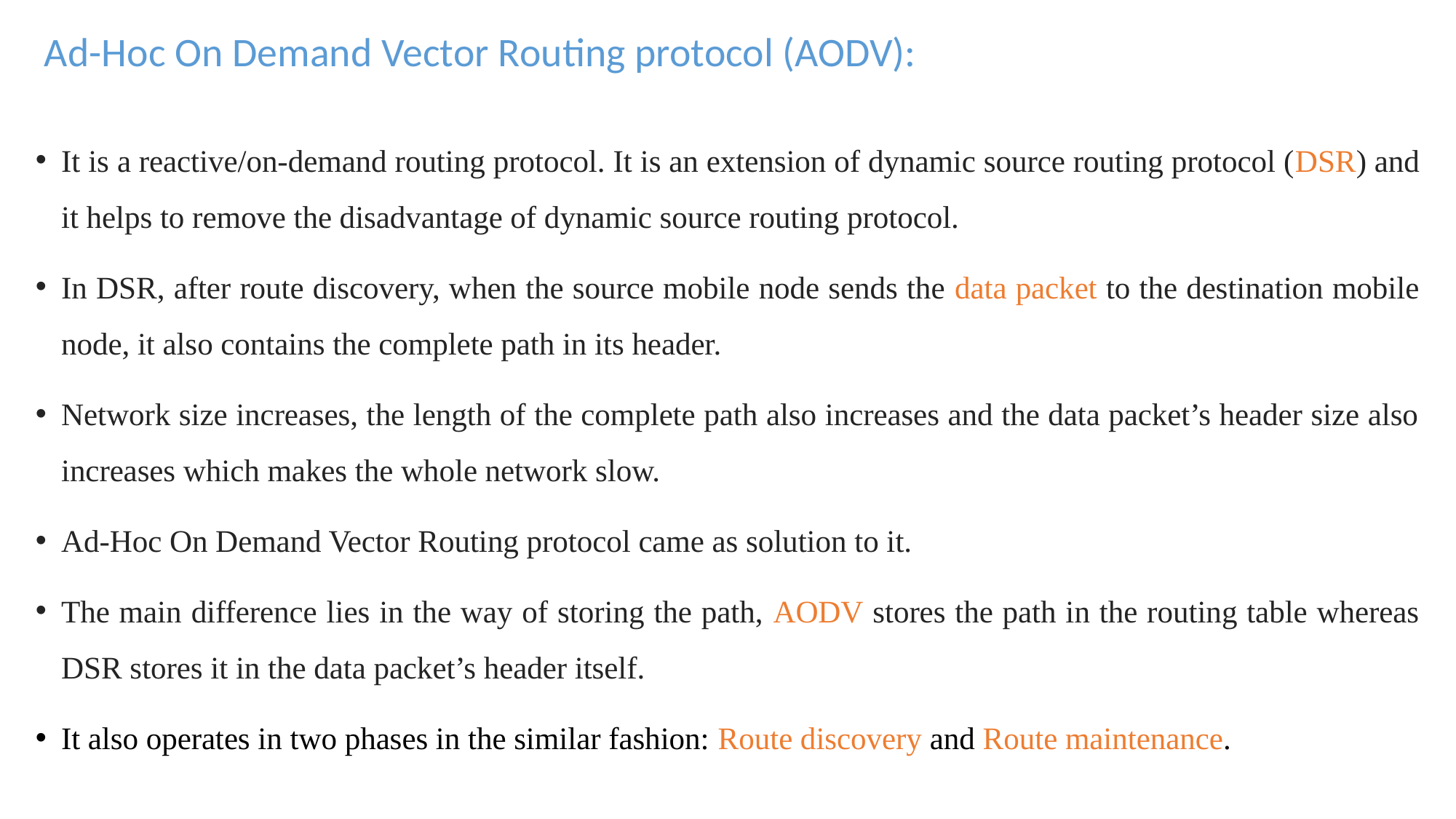

# Ad-Hoc On Demand Vector Routing protocol (AODV):
It is a reactive/on-demand routing protocol. It is an extension of dynamic source routing protocol (DSR) and it helps to remove the disadvantage of dynamic source routing protocol.
In DSR, after route discovery, when the source mobile node sends the data packet to the destination mobile node, it also contains the complete path in its header.
Network size increases, the length of the complete path also increases and the data packet’s header size also increases which makes the whole network slow.
Ad-Hoc On Demand Vector Routing protocol came as solution to it.
The main difference lies in the way of storing the path, AODV stores the path in the routing table whereas DSR stores it in the data packet’s header itself.
It also operates in two phases in the similar fashion: Route discovery and Route maintenance.